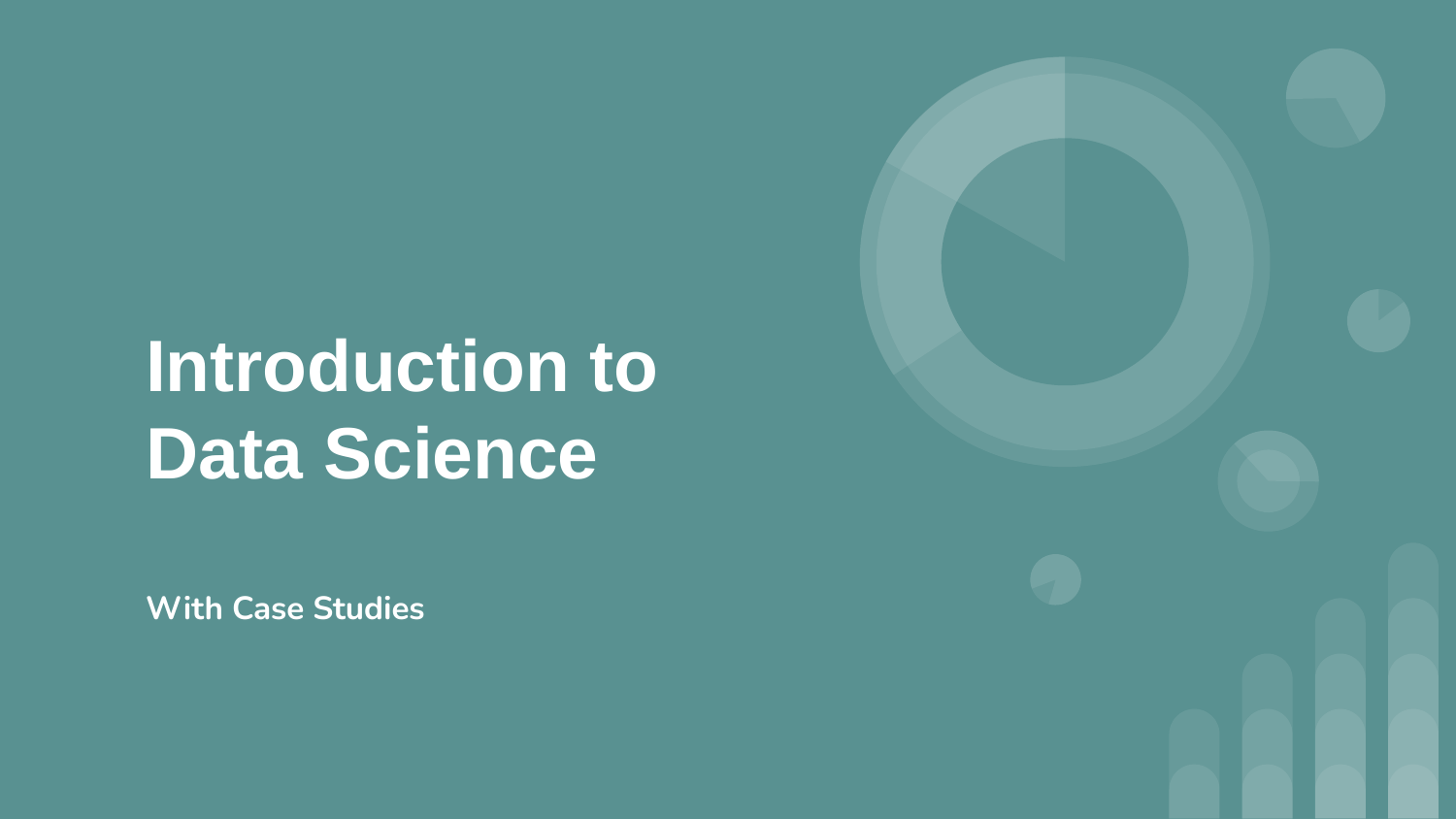

# Introduction to Data Science
With Case Studies